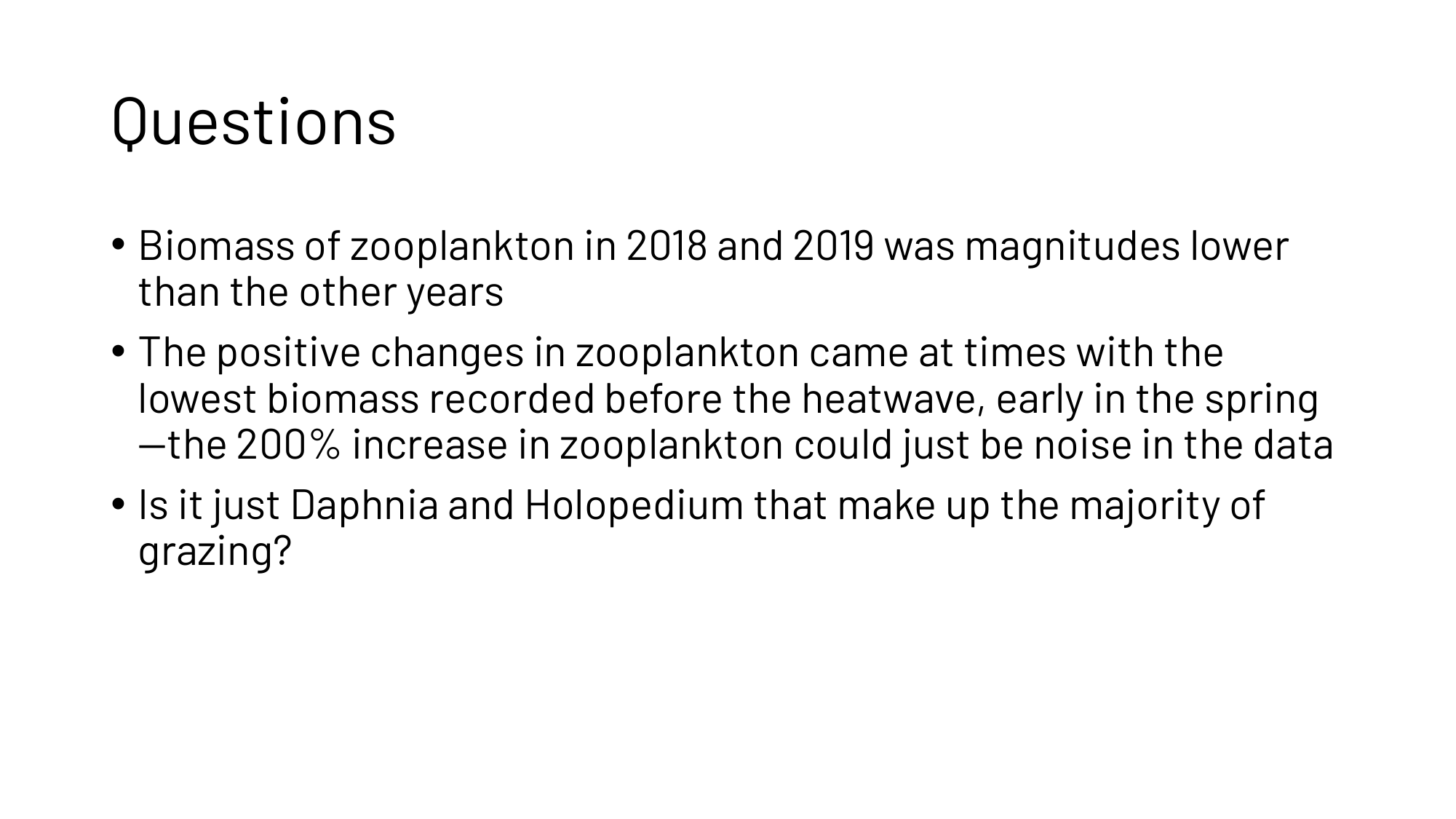

# Questions
Biomass of zooplankton in 2018 and 2019 was magnitudes lower than the other years
The positive changes in zooplankton came at times with the lowest biomass recorded before the heatwave, early in the spring—the 200% increase in zooplankton could just be noise in the data
Is it just Daphnia and Holopedium that make up the majority of grazing?